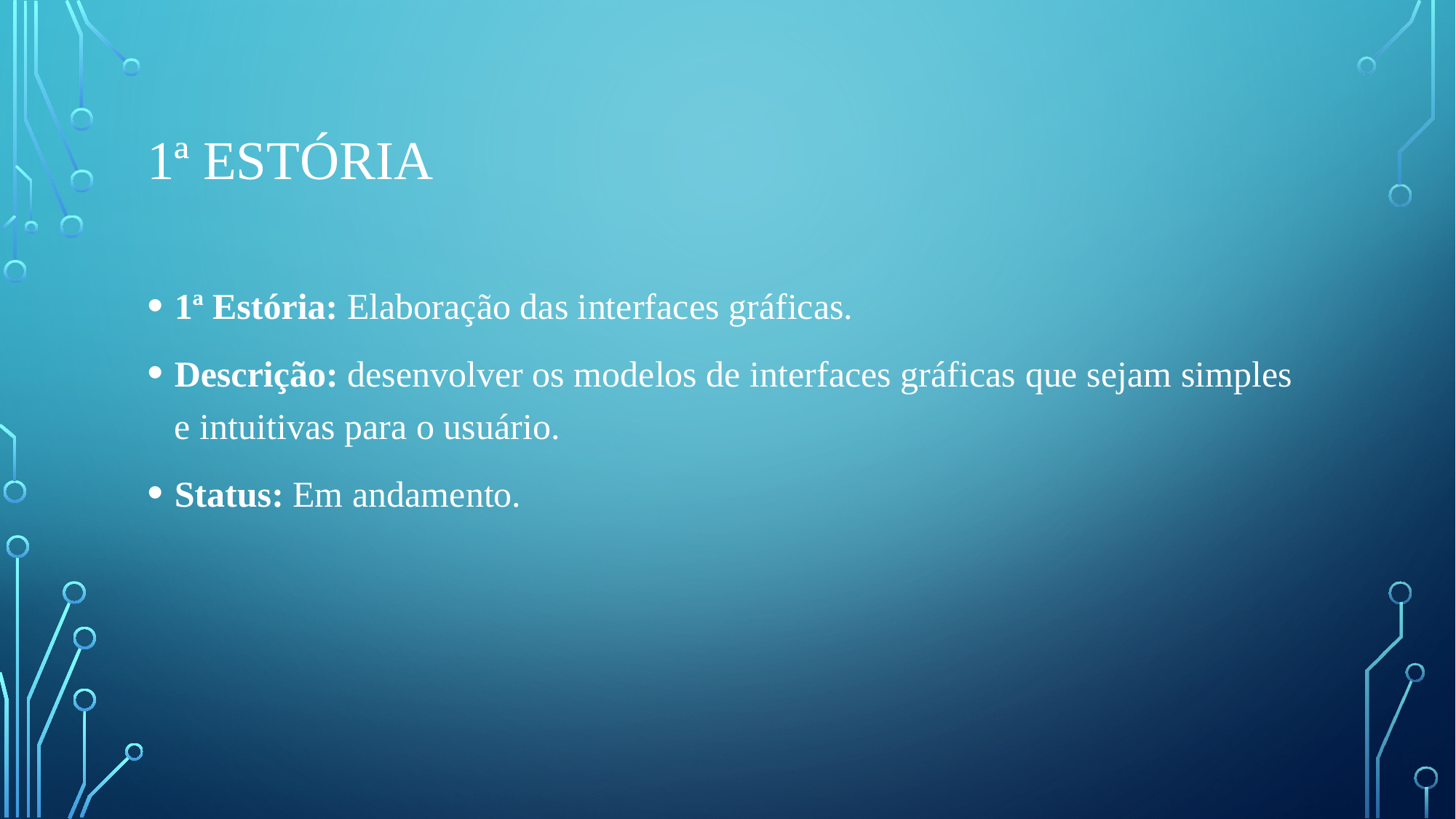

# 1ª Estória
1ª Estória: Elaboração das interfaces gráficas.
Descrição: desenvolver os modelos de interfaces gráficas que sejam simples e intuitivas para o usuário.
Status: Em andamento.